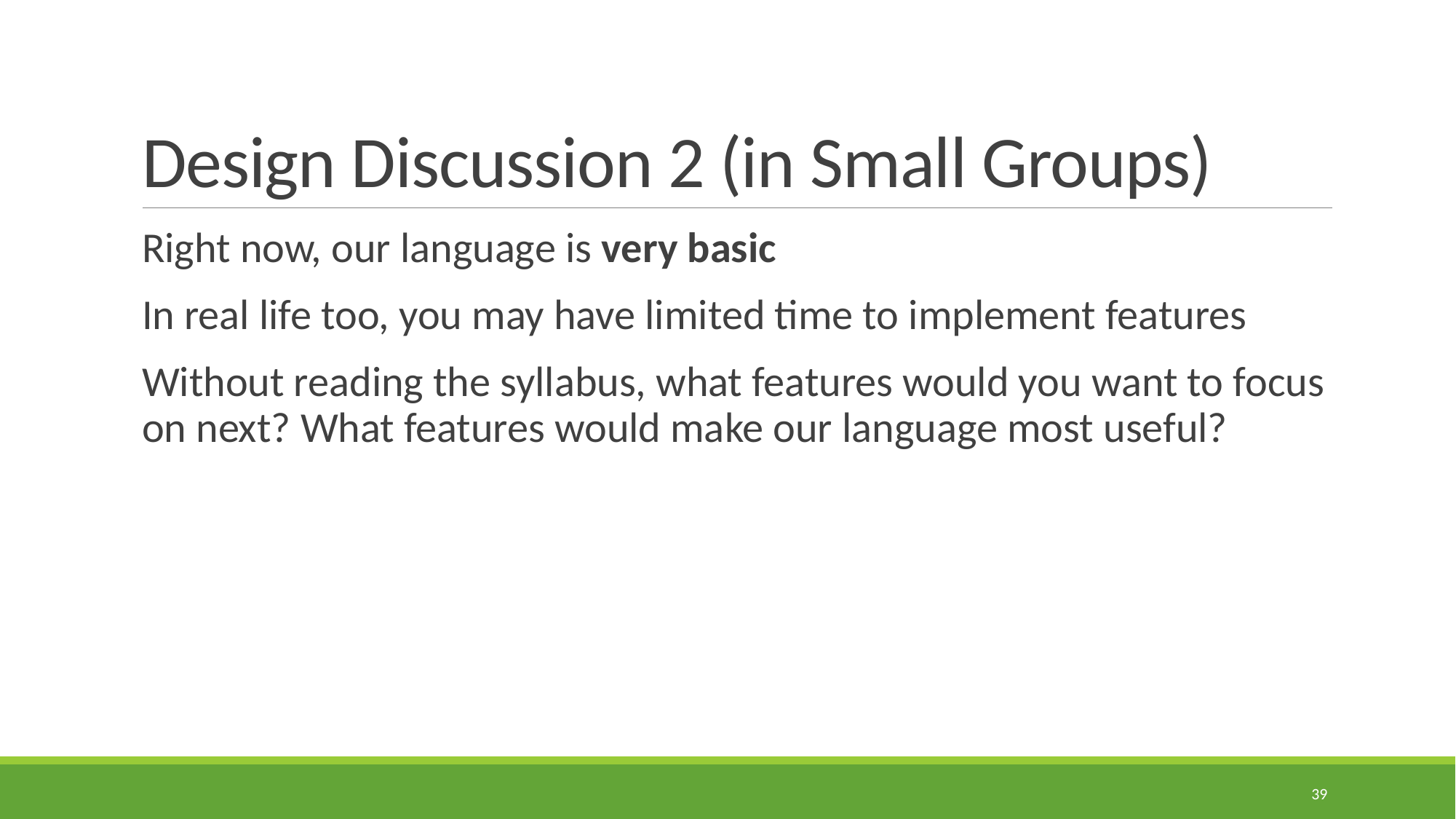

# Design Discussion 2 (in Small Groups)
Right now, our language is very basic
In real life too, you may have limited time to implement features
Without reading the syllabus, what features would you want to focus on next? What features would make our language most useful?
39